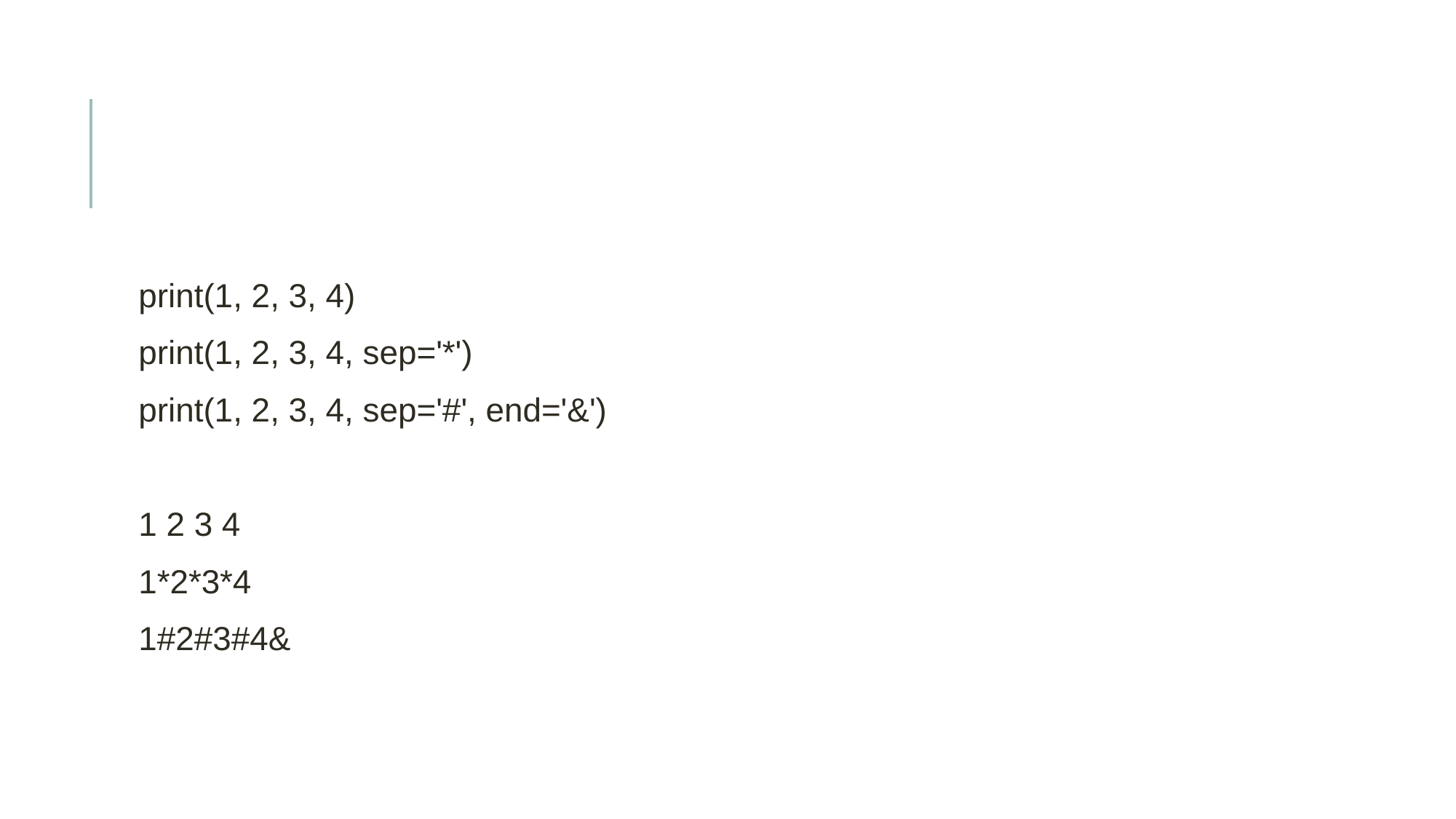

#
print(1, 2, 3, 4)
print(1, 2, 3, 4, sep='*')
print(1, 2, 3, 4, sep='#', end='&')

1 2 3 4
1*2*3*4
1#2#3#4&